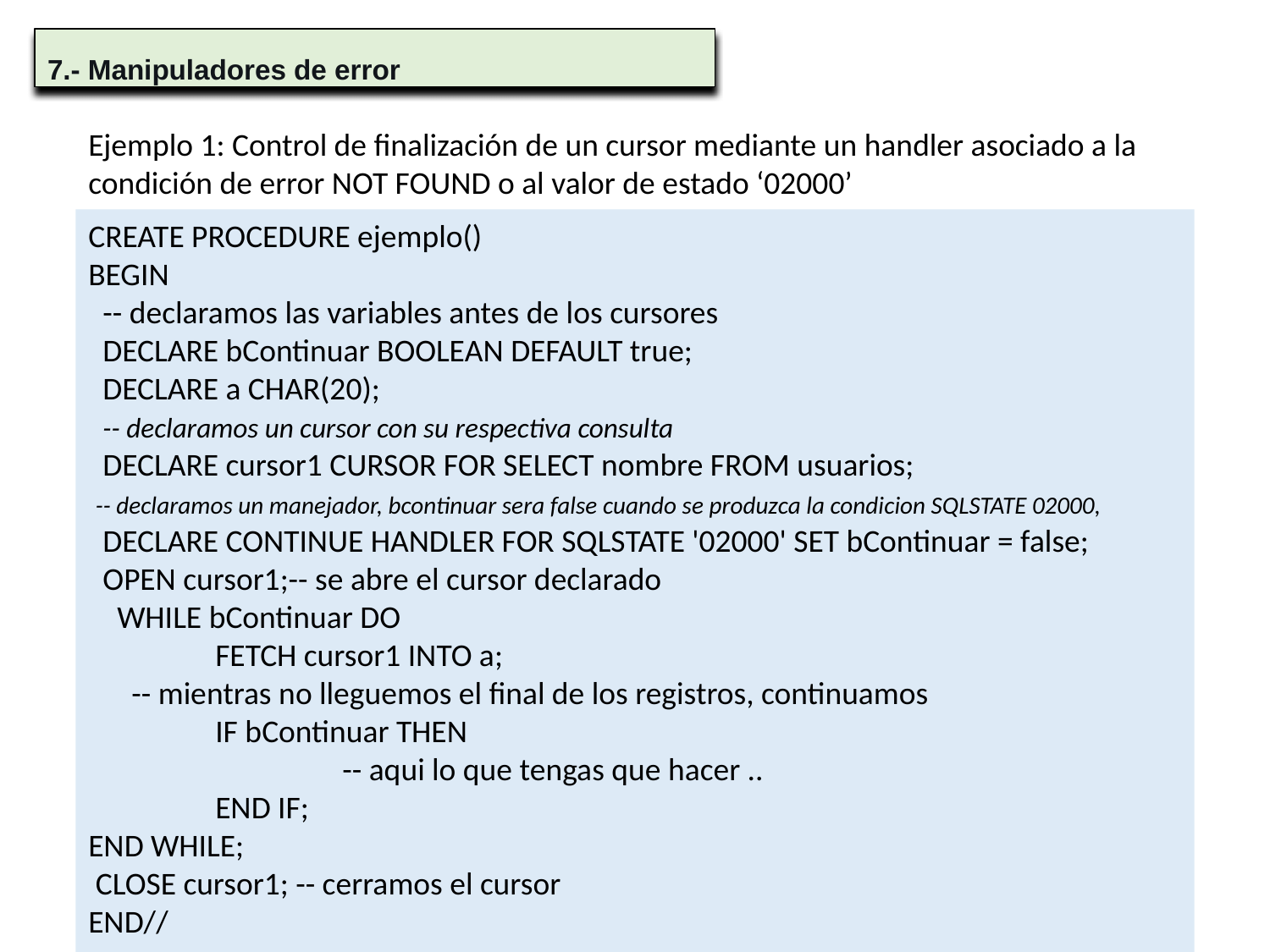

7.- Manipuladores de error
Ejemplo 1: Control de finalización de un cursor mediante un handler asociado a la condición de error NOT FOUND o al valor de estado ‘02000’

CREATE PROCEDURE ejemplo()
BEGIN
  -- declaramos las variables antes de los cursores
  DECLARE bContinuar BOOLEAN DEFAULT true;
  DECLARE a CHAR(20);
  -- declaramos un cursor con su respectiva consulta
  DECLARE cursor1 CURSOR FOR SELECT nombre FROM usuarios;
 -- declaramos un manejador, bcontinuar sera false cuando se produzca la condicion SQLSTATE 02000,
  DECLARE CONTINUE HANDLER FOR SQLSTATE '02000' SET bContinuar = false;
  OPEN cursor1;-- se abre el cursor declarado
    WHILE bContinuar DO
	FETCH cursor1 INTO a;
      -- mientras no lleguemos el final de los registros, continuamos
      	IF bContinuar THEN
        		-- aqui lo que tengas que hacer ..
      	END IF;
END WHILE;
 CLOSE cursor1; -- cerramos el cursor
END//
12